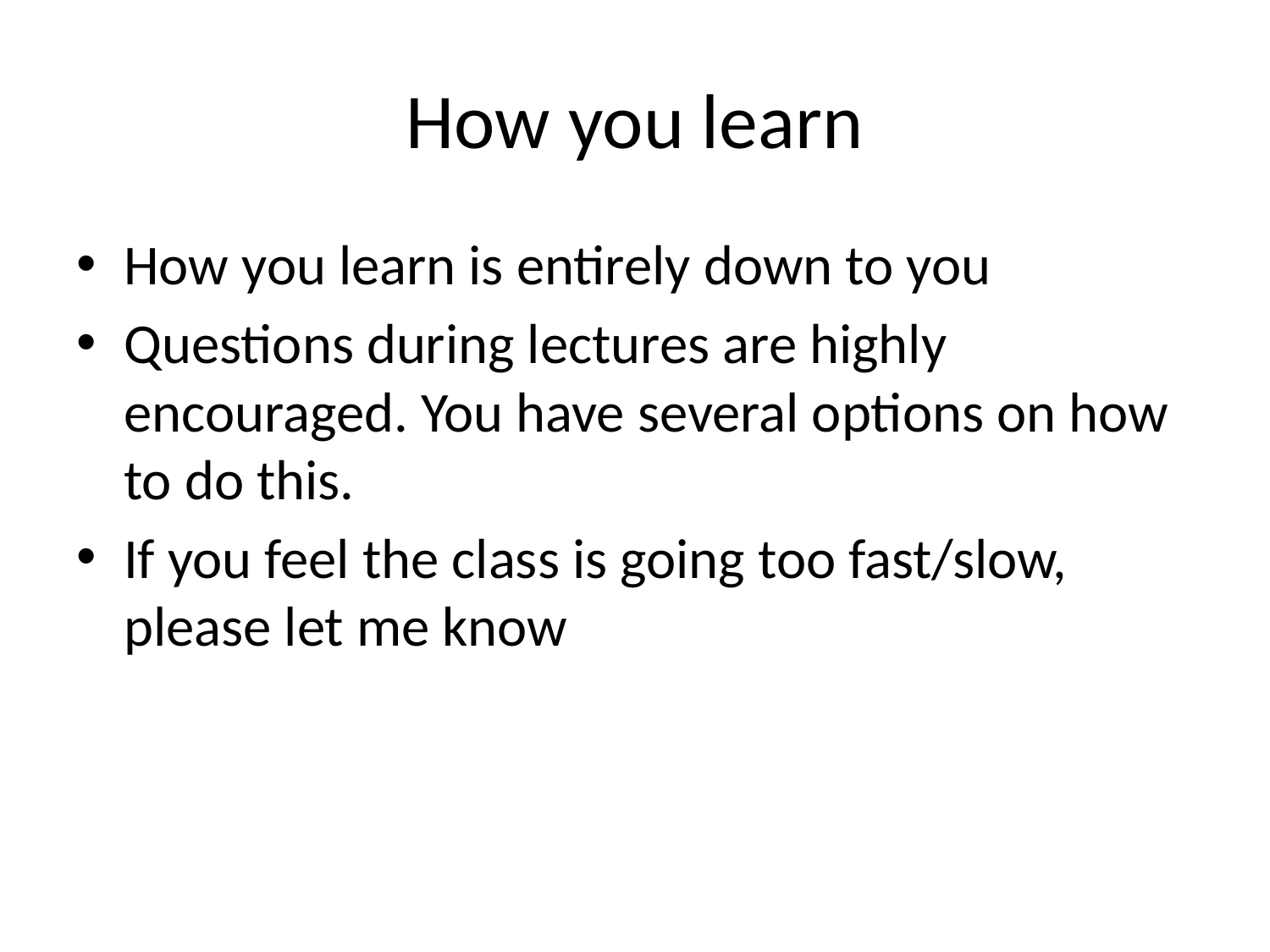

# How you learn
How you learn is entirely down to you
Questions during lectures are highly encouraged. You have several options on how to do this.
If you feel the class is going too fast/slow, please let me know